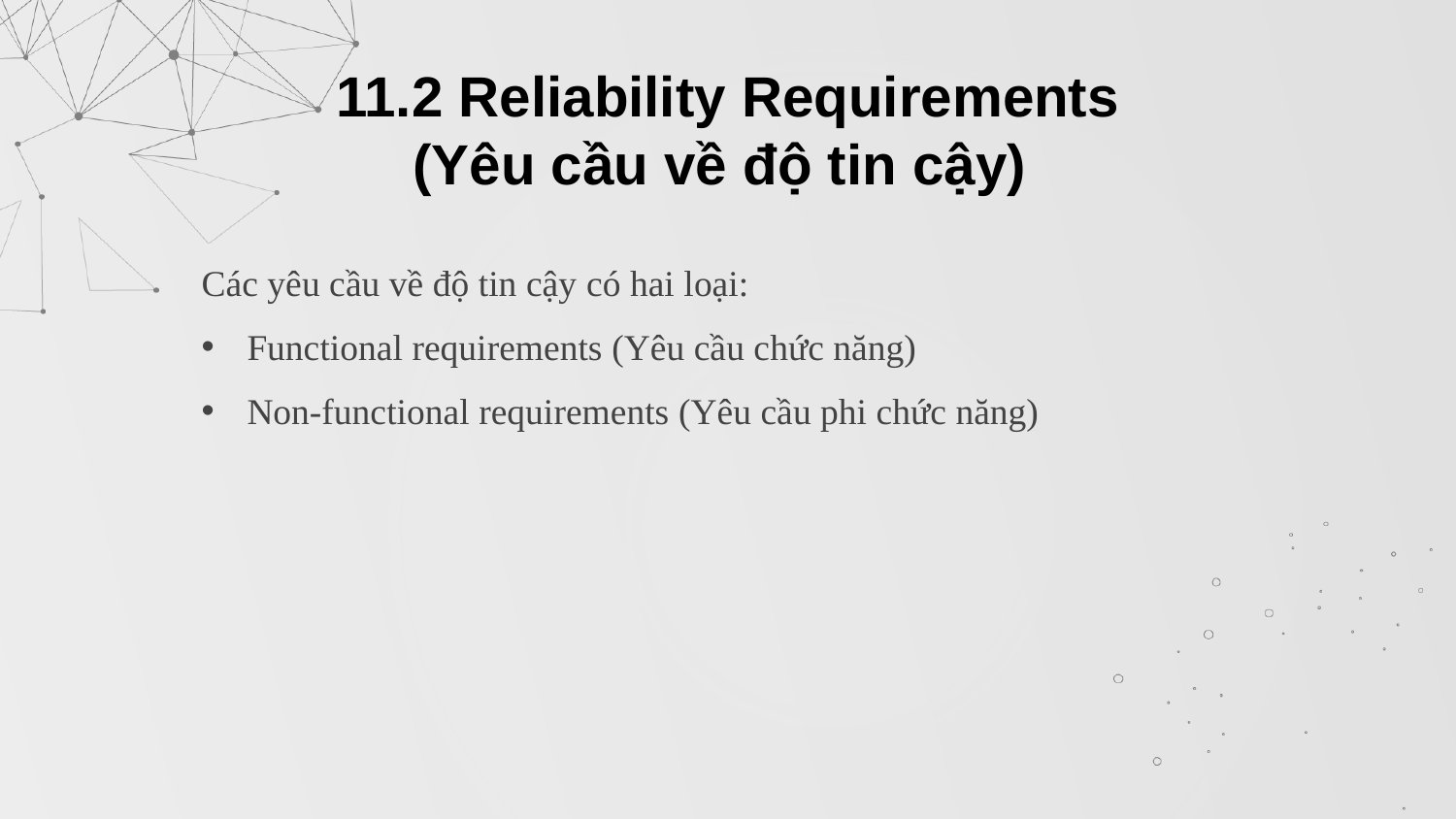

11.2 Reliability Requirements
(Yêu cầu về độ tin cậy)

Các yêu cầu về độ tin cậy có hai loại:
Functional requirements (Yêu cầu chức năng)
Non-functional requirements (Yêu cầu phi chức năng)